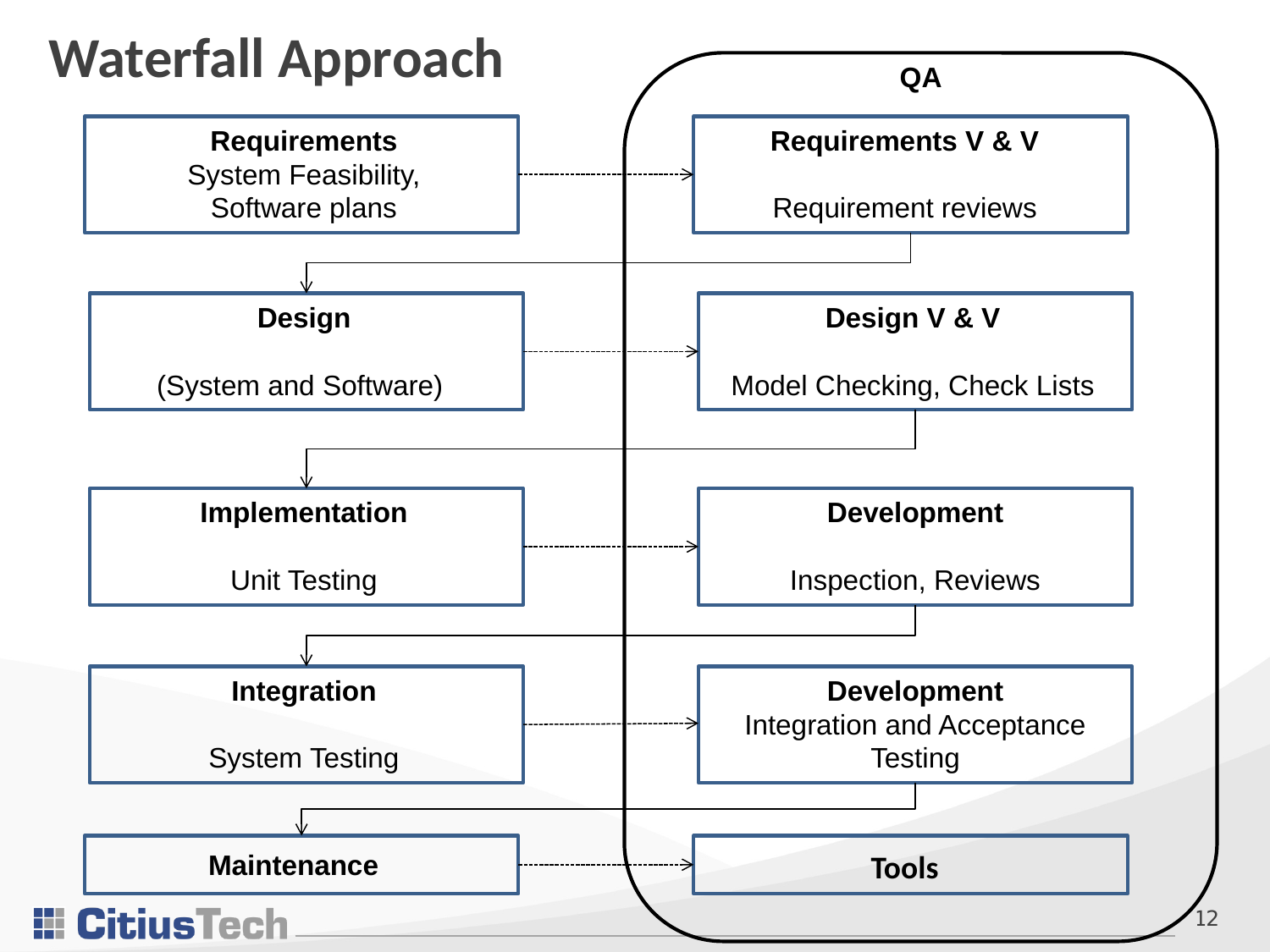

# Waterfall Approach

QA

Requirements
System Feasibility,
Software plans

Requirements V & V
Requirement reviews

Design
(System and Software)

Design V & V
Model Checking, Check Lists

Implementation
Unit Testing

Development
Inspection, Reviews

Integration
System Testing

Development
Integration and Acceptance Testing

Maintenance
Tools